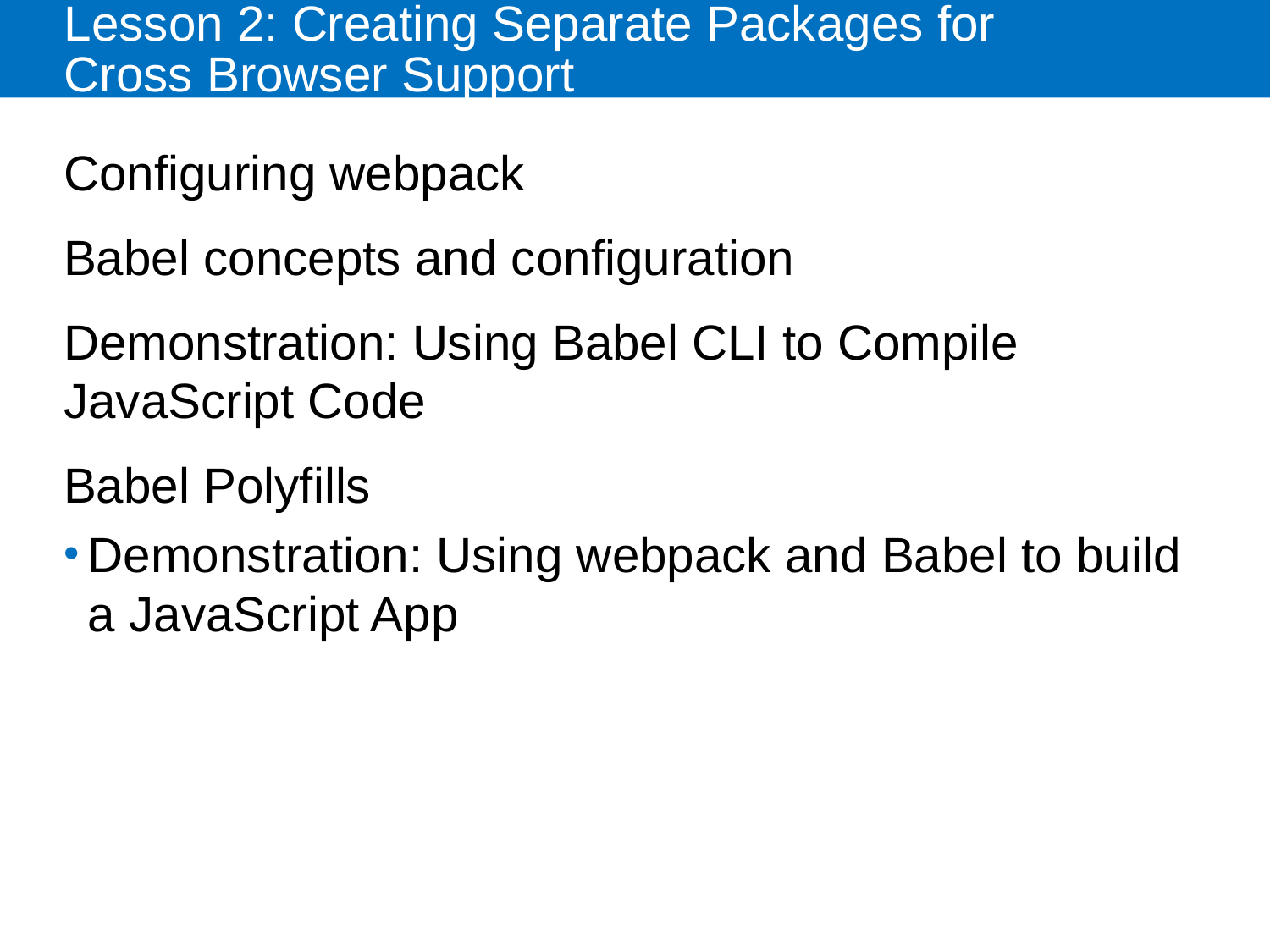

# Lesson 2: Creating Separate Packages for Cross Browser Support
Configuring webpack
Babel concepts and configuration
Demonstration: Using Babel CLI to Compile JavaScript Code
Babel Polyfills
Demonstration: Using webpack and Babel to build a JavaScript App